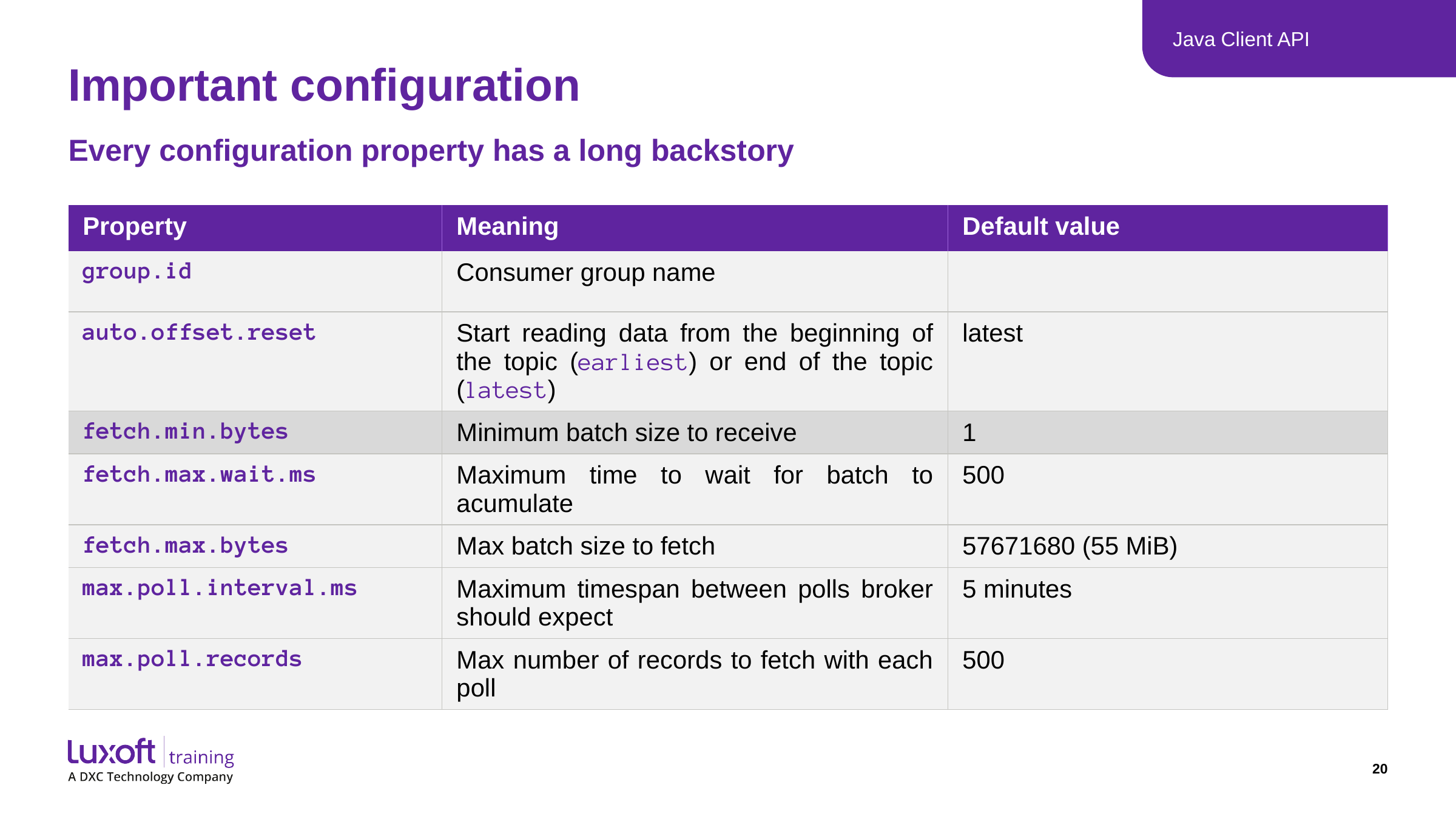

Java Client API
# Important configuration
Every configuration property has a long backstory
| Property | Meaning | Default value |
| --- | --- | --- |
| group.id | Consumer group name |  |
| auto.offset.reset | Start reading data from the beginning of the topic (earliest) or end of the topic (latest) | latest |
| fetch.min.bytes | Minimum batch size to receive | 1 |
| fetch.max.wait.ms | Maximum time to wait for batch to acumulate | 500 |
| fetch.max.bytes | Max batch size to fetch | 57671680 (55 MiB) |
| max.poll.interval.ms | Maximum timespan between polls broker should expect | 5 minutes |
| max.poll.records | Max number of records to fetch with each poll | 500 |